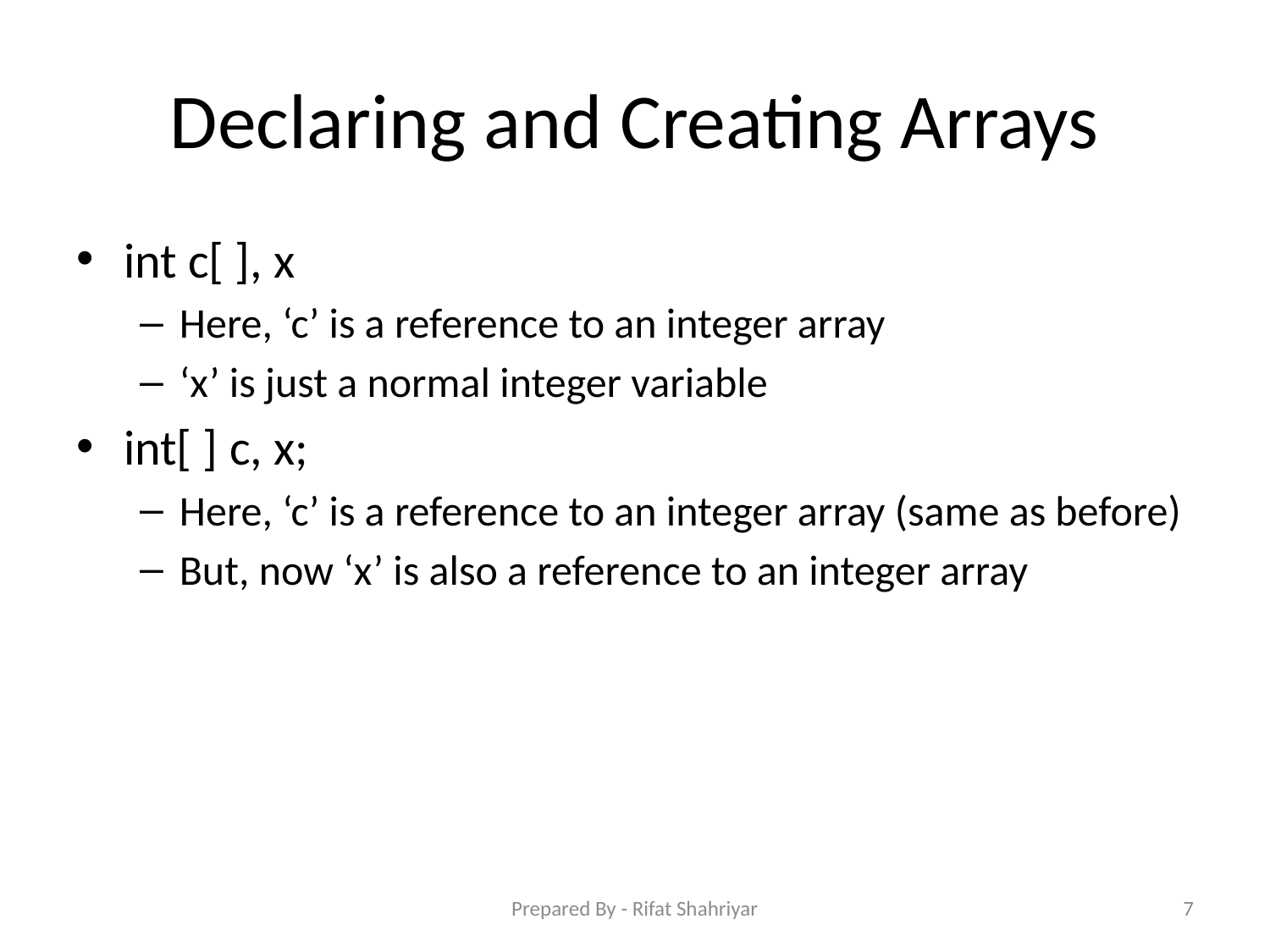

# Declaring and Creating Arrays
int c[ ], x
Here, ‘c’ is a reference to an integer array
‘x’ is just a normal integer variable
int[ ] c, x;
Here, ‘c’ is a reference to an integer array (same as before)
But, now ‘x’ is also a reference to an integer array
Prepared By - Rifat Shahriyar
7